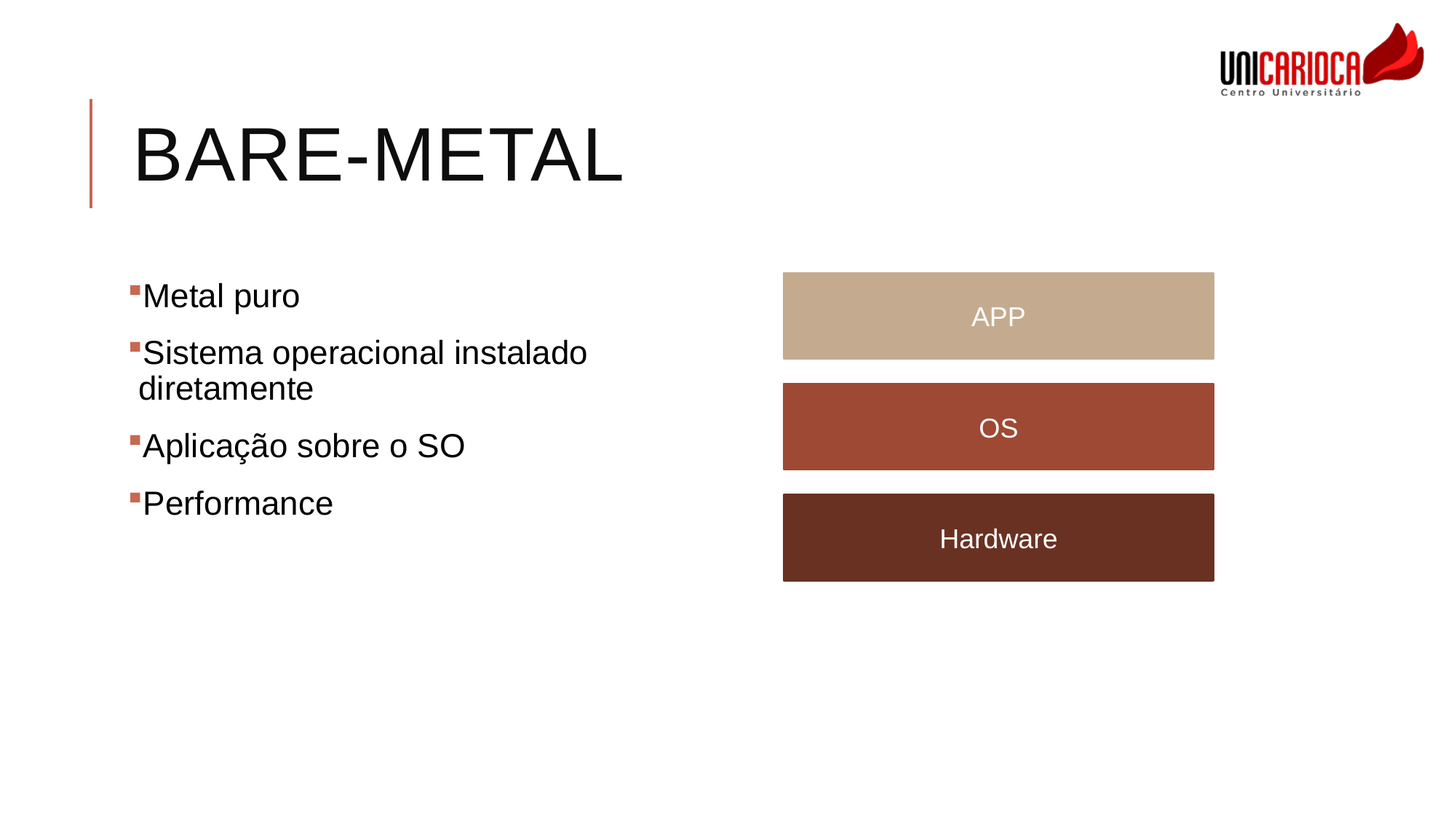

# Bare-metal
Metal puro
Sistema operacional instalado diretamente
Aplicação sobre o SO
Performance

APP
OS
Hardware